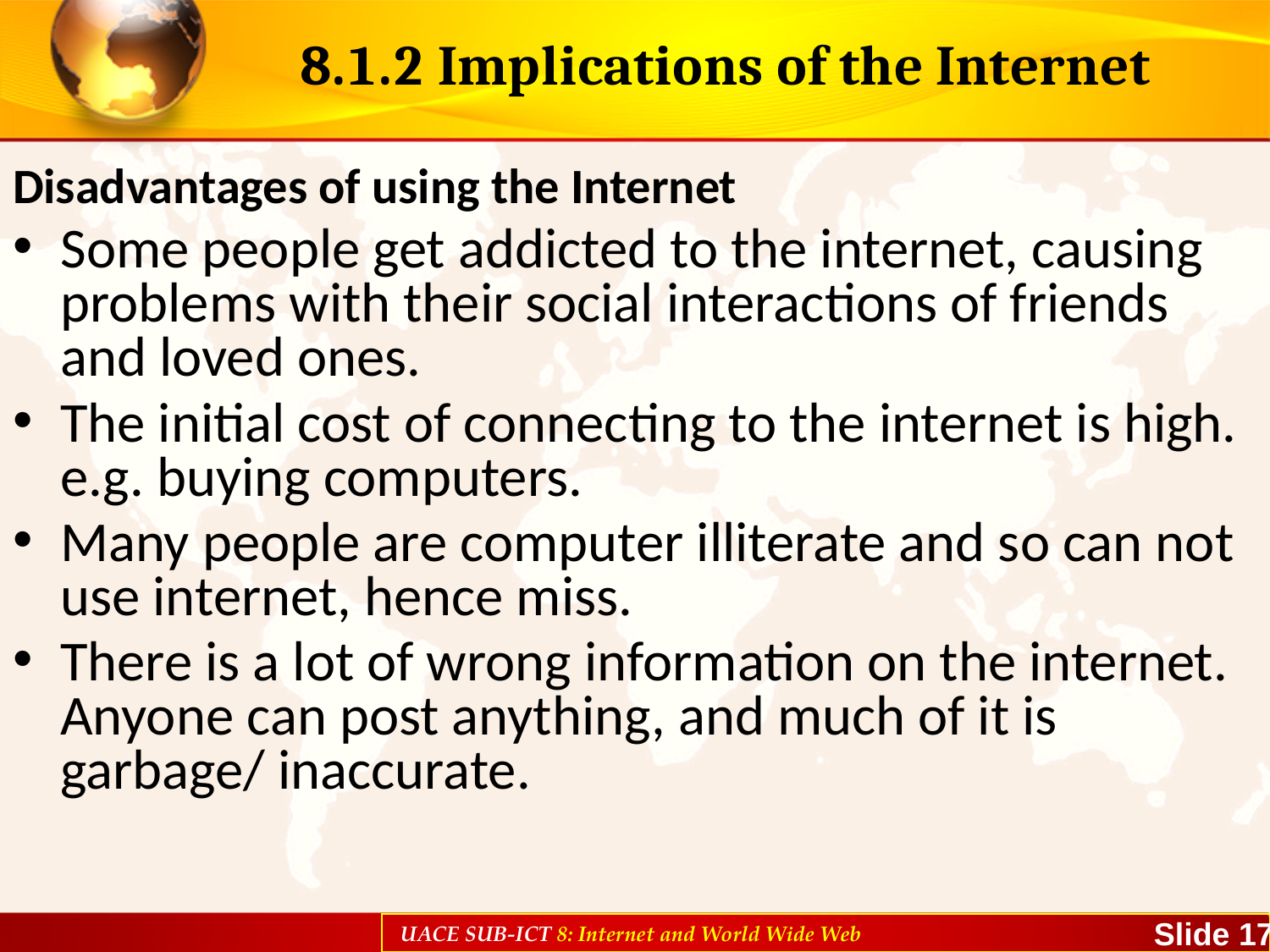

# 8.1.2 Implications of the Internet
Disadvantages of using the Internet
Some people get addicted to the internet, causing problems with their social interactions of friends and loved ones.
The initial cost of connecting to the internet is high. e.g. buying computers.
Many people are computer illiterate and so can not use internet, hence miss.
There is a lot of wrong information on the internet. Anyone can post anything, and much of it is garbage/ inaccurate.